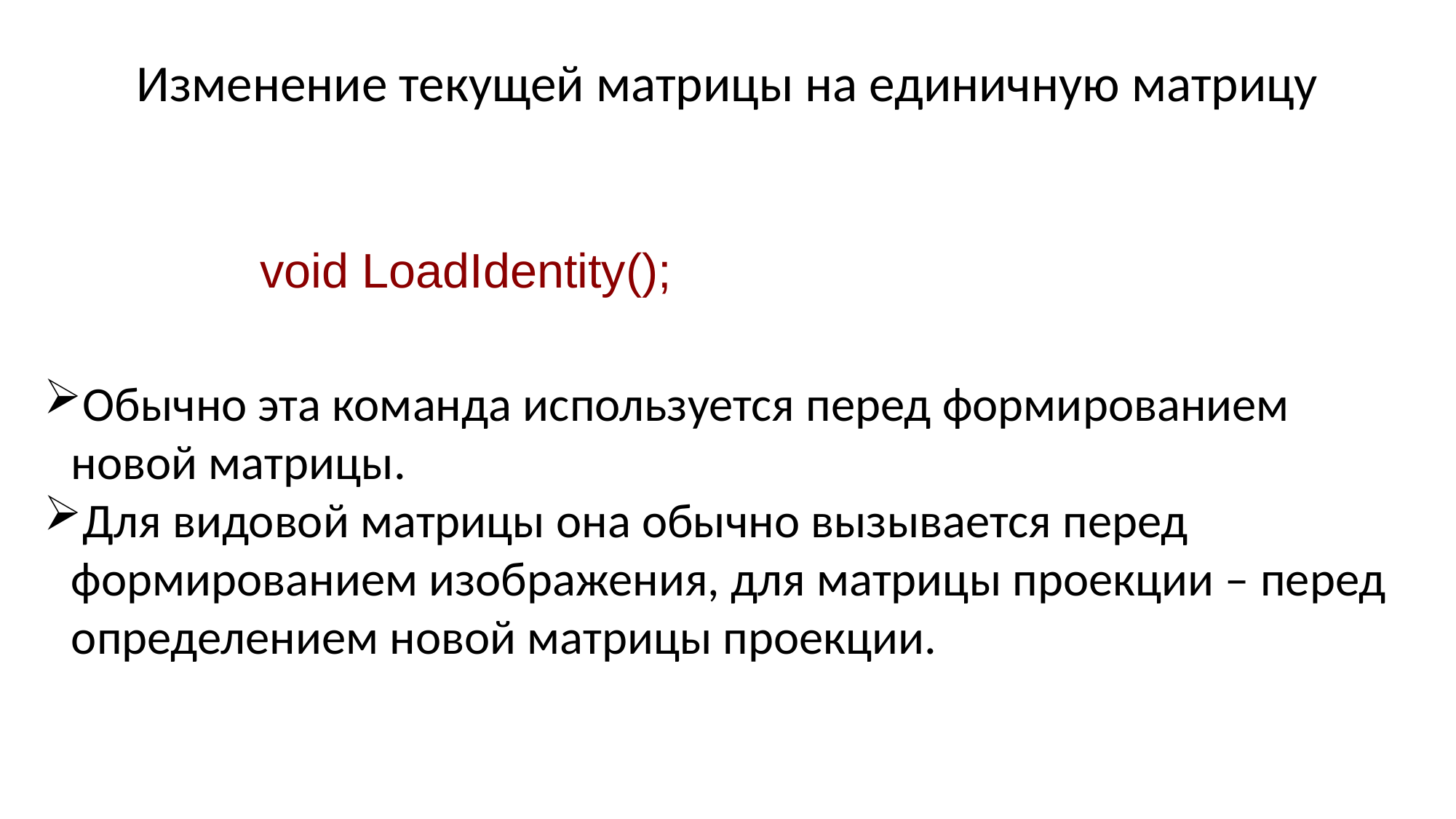

# Изменение текущей матрицы на единичную матрицу
void LoadIdentity();
Обычно эта команда используется перед формированием новой матрицы.
Для видовой матрицы она обычно вызывается перед формированием изображения, для матрицы проекции – перед определением новой матрицы проекции.